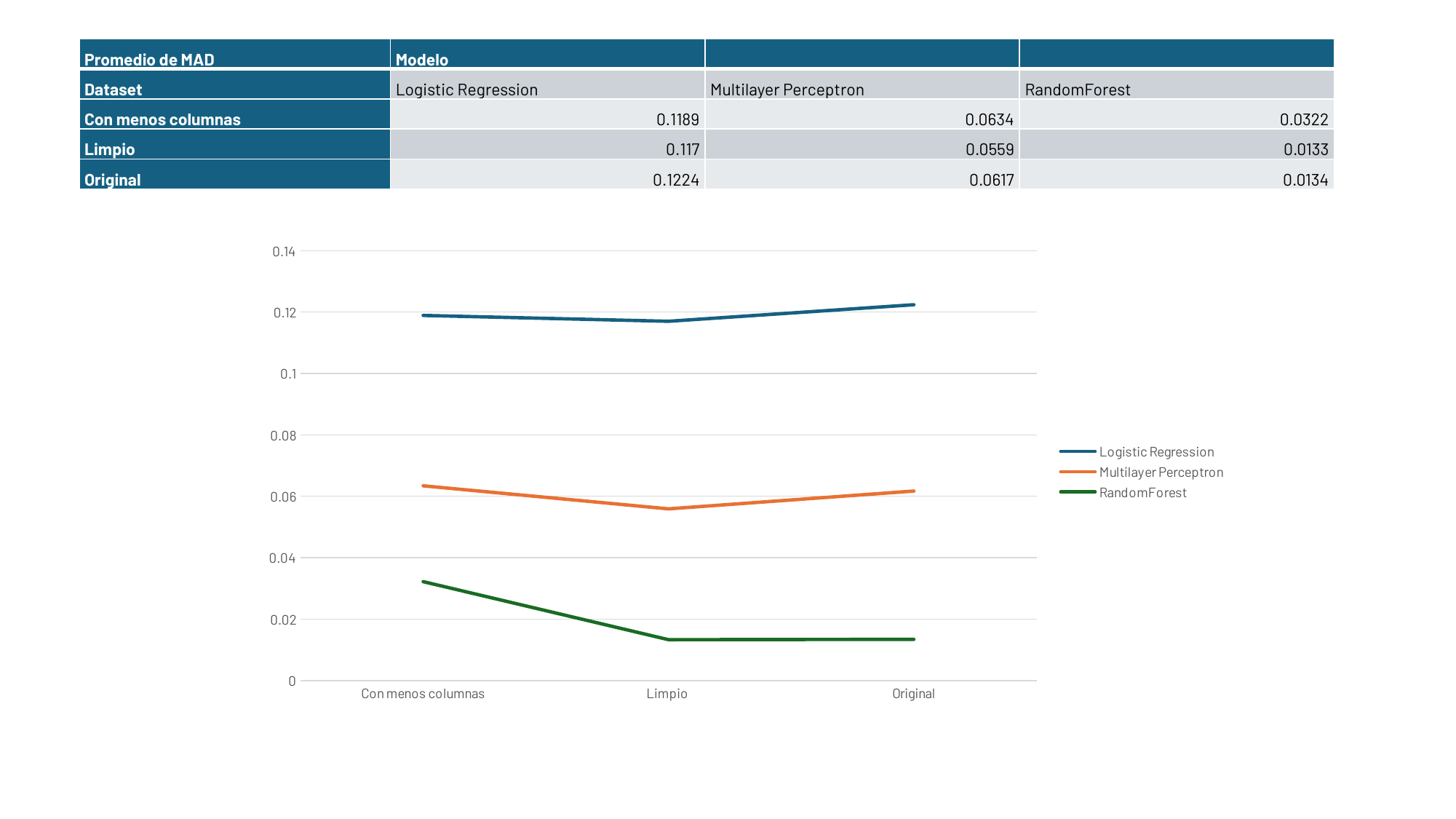

| Promedio de MAD | Modelo |  |  |
| --- | --- | --- | --- |
| Dataset | Logistic Regression | Multilayer Perceptron | RandomForest |
| Con menos columnas | 0.1189 | 0.0634 | 0.0322 |
| Limpio | 0.117 | 0.0559 | 0.0133 |
| Original | 0.1224 | 0.0617 | 0.0134 |

### Chart

| Category | Logistic Regression | Multilayer Perceptron | RandomForest |
|---|---|---|---|
| Con menos columnas | 0.1189 | 0.0634 | 0.0322 |
| Limpio  | 0.117 | 0.0559 | 0.0133 |
| Original | 0.1224 | 0.0617 | 0.0134 |